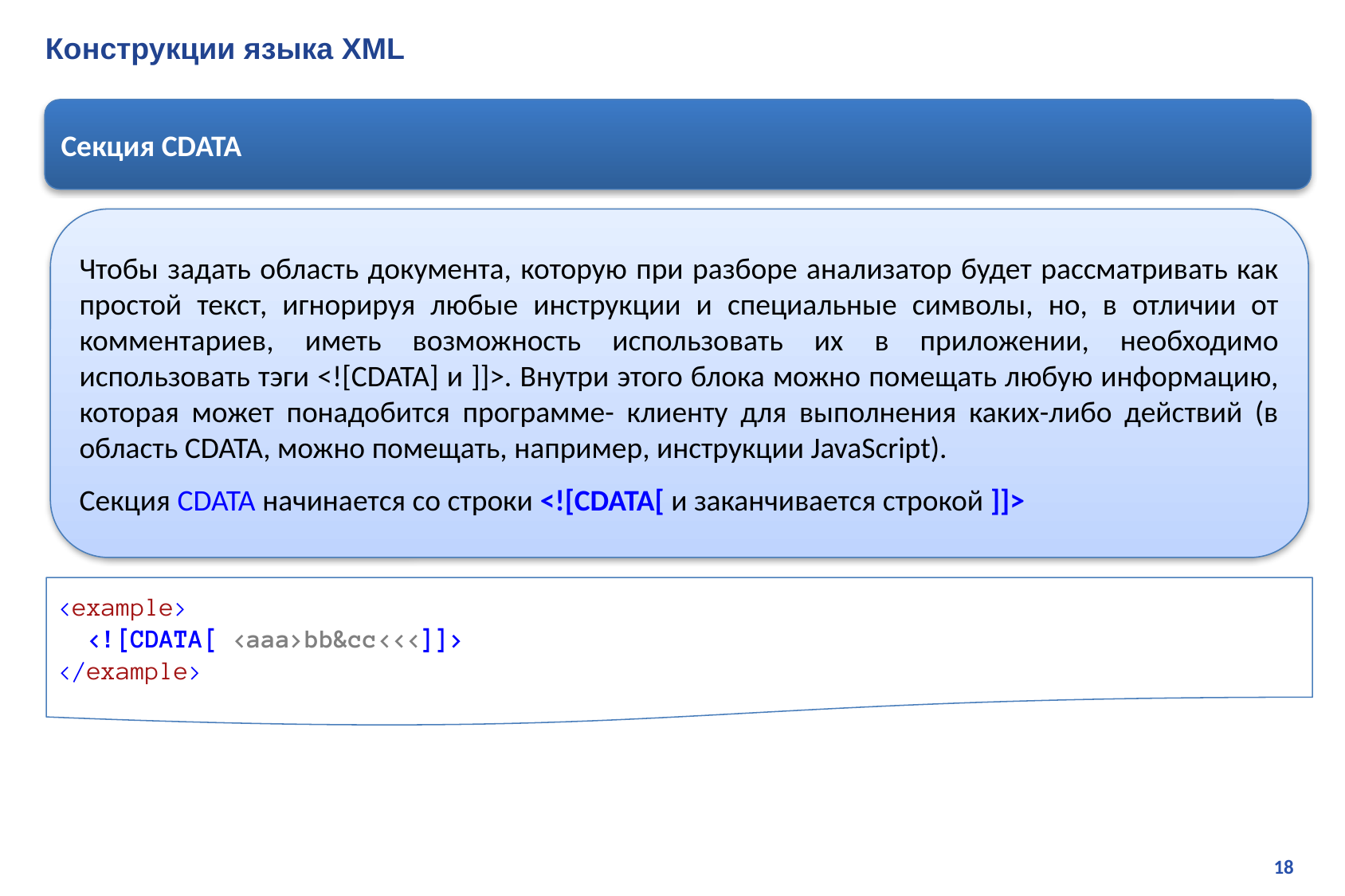

# Конструкции языка XML
Секция CDATA
Чтобы задать область документа, которую при разборе анализатор будет рассматривать как простой текст, игнорируя любые инструкции и специальные символы, но, в отличии от комментариев, иметь возможность использовать их в приложении, необходимо использовать тэги <![CDATA] и ]]>. Внутри этого блока можно помещать любую информацию, которая может понадобится программе- клиенту для выполнения каких-либо действий (в область CDATA, можно помещать, например, инструкции JavaScript).
Секция CDATA начинается со строки <![CDATA[ и заканчивается строкой ]]>
<example>
  <![CDATA[ <aaa>bb&cc<<<]]>
</example>